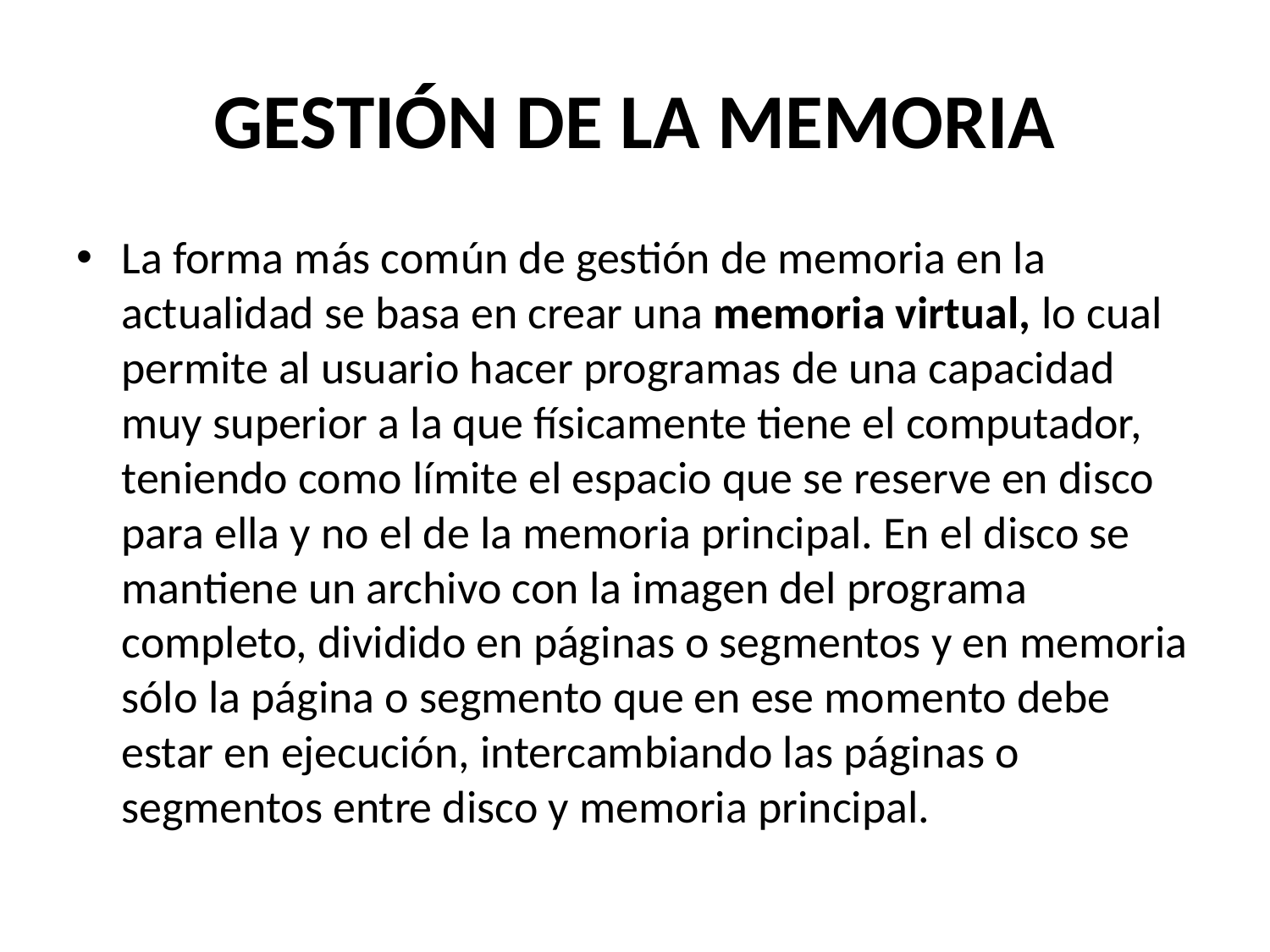

# GESTIÓN DE LA MEMORIA
La forma más común de gestión de memoria en la actualidad se basa en crear una memoria virtual, lo cual permite al usuario hacer programas de una capacidad muy superior a la que físicamente tiene el computador, teniendo como límite el espacio que se reserve en disco para ella y no el de la memoria principal. En el disco se mantiene un archivo con la imagen del programa completo, dividido en páginas o segmentos y en memoria sólo la página o segmento que en ese momento debe estar en ejecución, intercambiando las páginas o segmentos entre disco y memoria principal.